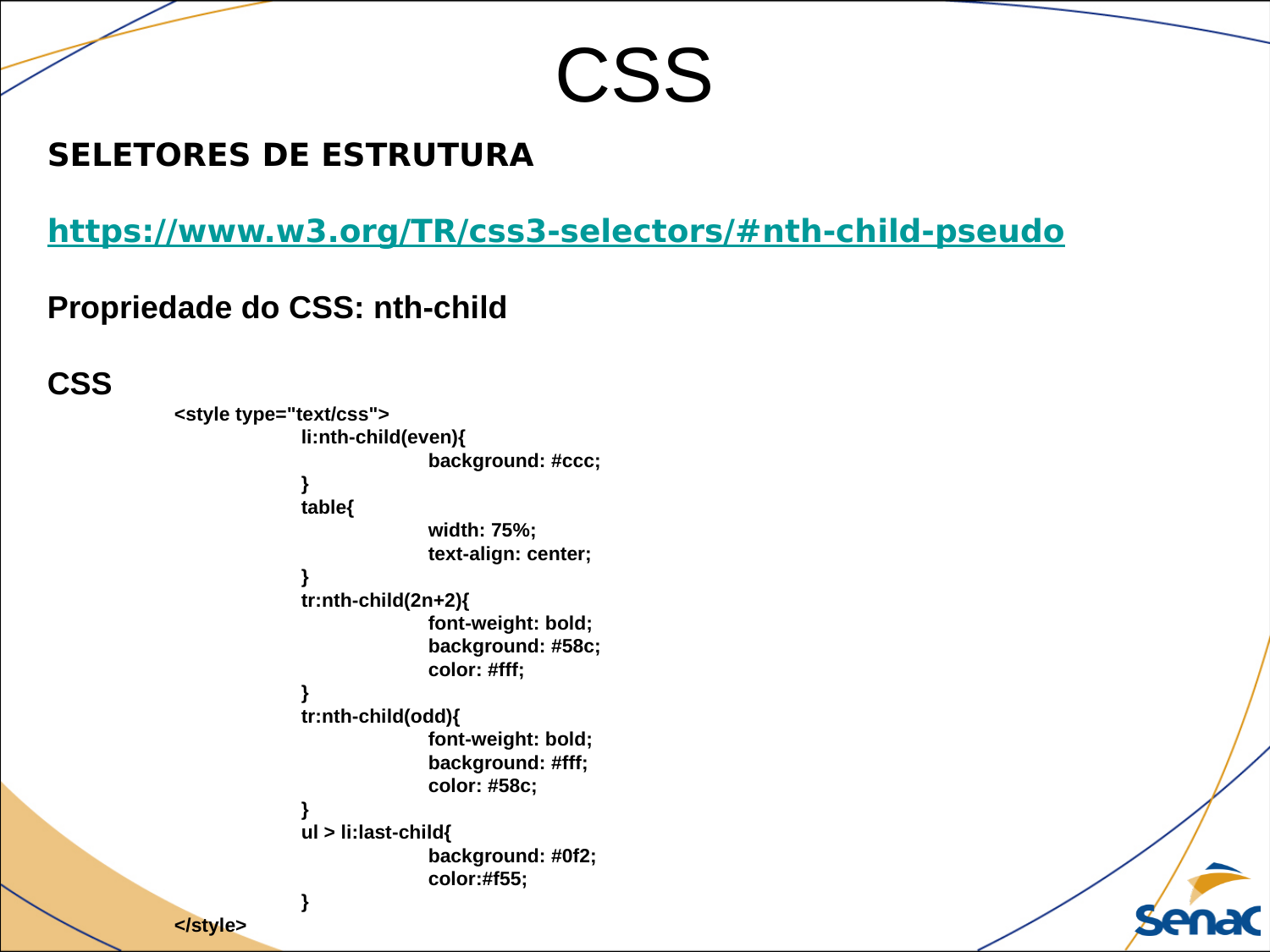

# CSS
SELETORES DE ESTRUTURA

https://www.w3.org/TR/css3-selectors/#nth-child-pseudo

Propriedade do CSS: nth-child

CSS
	<style type="text/css">
		li:nth-child(even){
			background: #ccc;
		}
		table{
			width: 75%;
			text-align: center;
		}
		tr:nth-child(2n+2){
			font-weight: bold;
			background: #58c;
			color: #fff;
		}
		tr:nth-child(odd){
			font-weight: bold;
			background: #fff;
			color: #58c;
		}
		ul > li:last-child{
			background: #0f2;
			color:#f55;
		}
	</style>